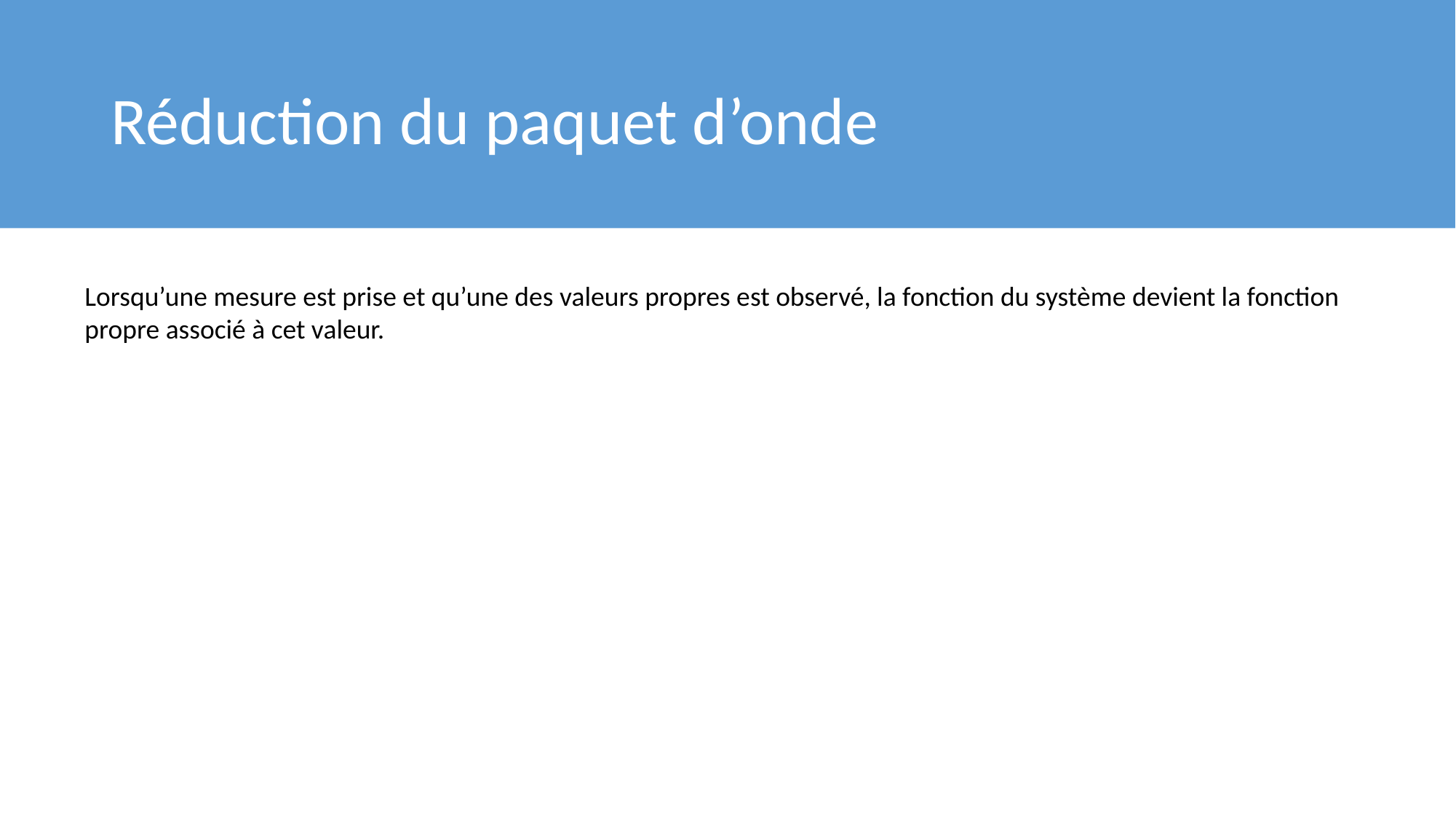

# Réduction du paquet d’onde
Lorsqu’une mesure est prise et qu’une des valeurs propres est observé, la fonction du système devient la fonction propre associé à cet valeur.